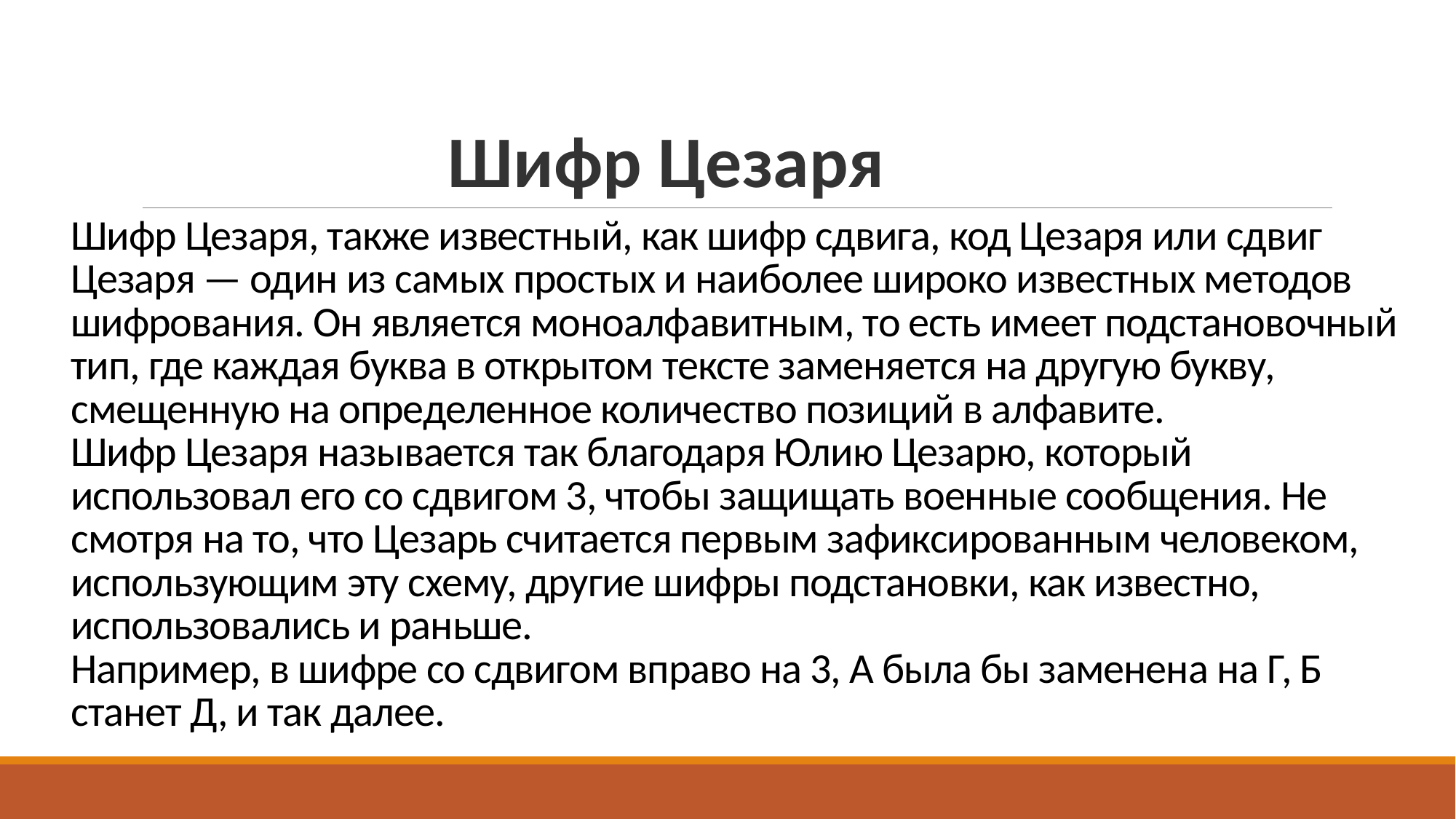

Шифр Цезаря
# Шифр Цезаря, также известный, как шифр сдвига, код Цезаря или сдвиг Цезаря — один из самых простых и наиболее широко известных методов шифрования. Он является моноалфавитным, то есть имеет подстановочный тип, где каждая буква в открытом тексте заменяется на другую букву, смещенную на определенное количество позиций в алфавите. Шифр Цезаря называется так благодаря Юлию Цезарю, который использовал его со сдвигом 3, чтобы защищать военные сообщения. Не смотря на то, что Цезарь считается первым зафиксированным человеком, использующим эту схему, другие шифры подстановки, как известно, использовались и раньше. Например, в шифре со сдвигом вправо на 3, А была бы заменена на Г, Б станет Д, и так далее.